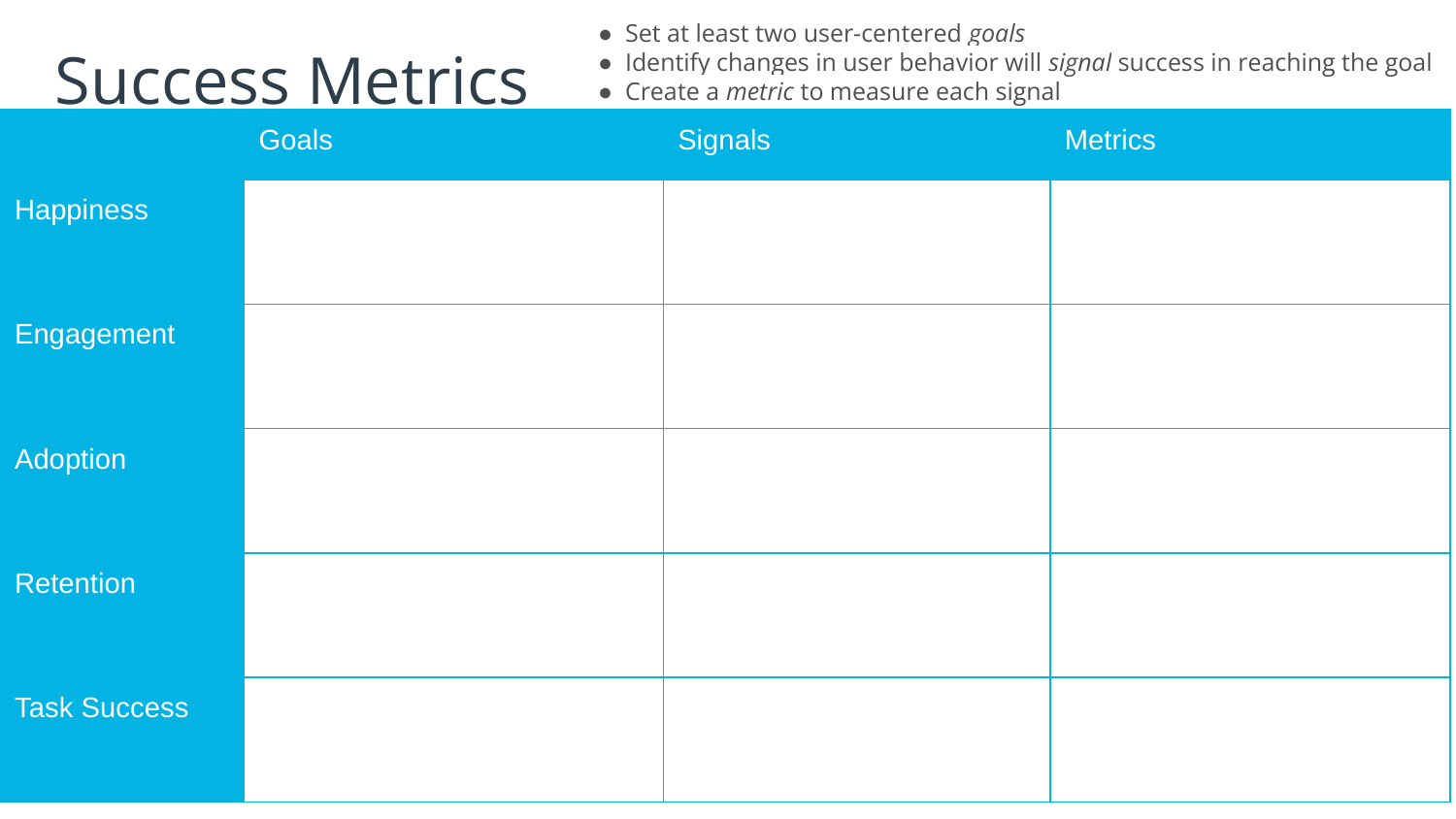

Set at least two user-centered goals
Identify changes in user behavior will signal success in reaching the goal
Create a metric to measure each signal
# Success Metrics
|  | Goals | Signals | Metrics |
| --- | --- | --- | --- |
| Happiness |  |  |  |
| Engagement |  |  |  |
| Adoption |  |  |  |
| Retention |  |  |  |
| Task Success |  |  |  |